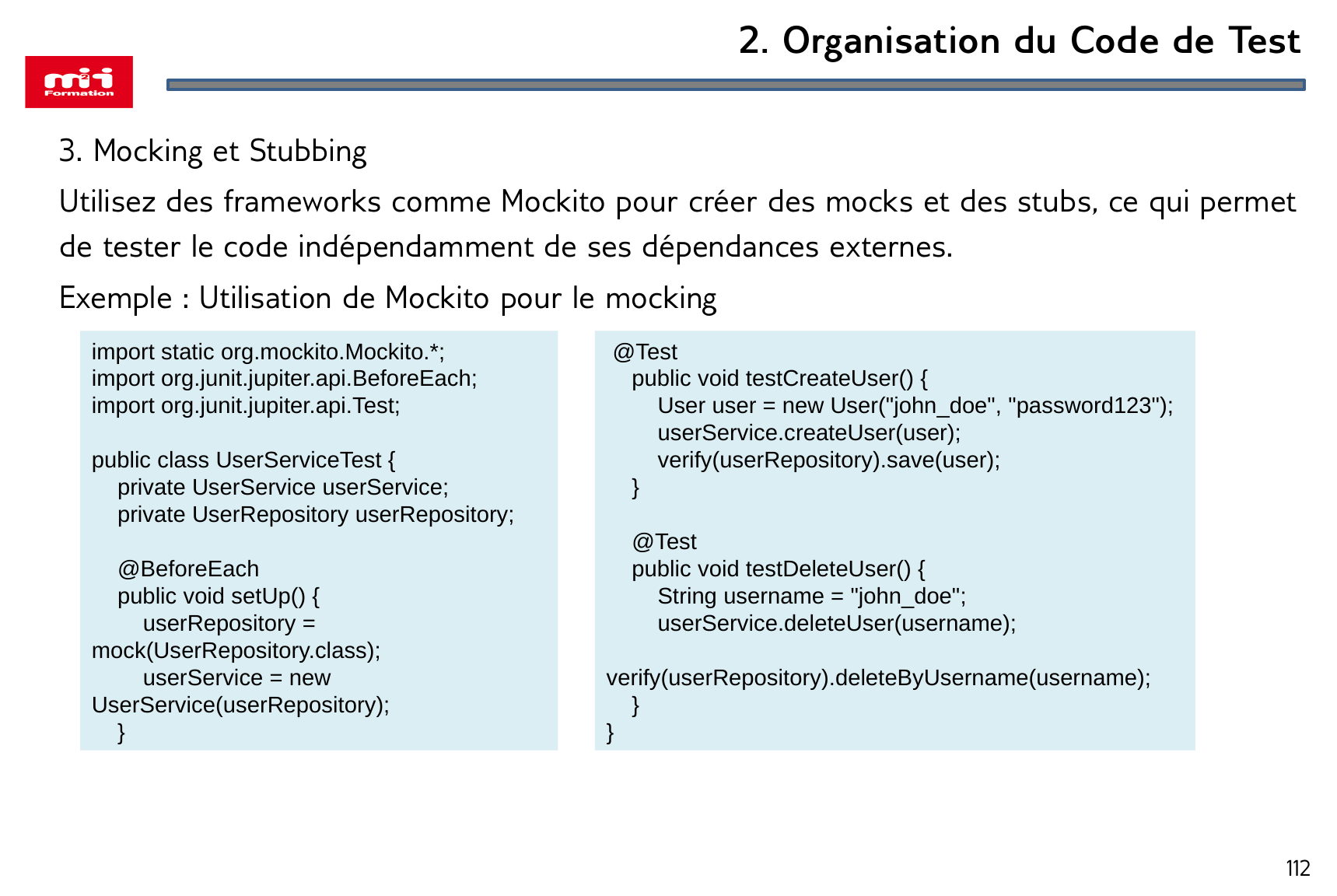

2. Organisation du Code de Test
3. Mocking et Stubbing
Utilisez des frameworks comme Mockito pour créer des mocks et des stubs, ce qui permet de tester le code indépendamment de ses dépendances externes.
Exemple : Utilisation de Mockito pour le mocking
import static org.mockito.Mockito.*;
import org.junit.jupiter.api.BeforeEach;
import org.junit.jupiter.api.Test;

public class UserServiceTest {
    private UserService userService;
    private UserRepository userRepository;

    @BeforeEach
    public void setUp() {
        userRepository = mock(UserRepository.class);
        userService = new UserService(userRepository);
    }
 @Test
    public void testCreateUser() {
        User user = new User("john_doe", "password123");
        userService.createUser(user);
        verify(userRepository).save(user);
    }

    @Test
    public void testDeleteUser() {
        String username = "john_doe";
        userService.deleteUser(username);
        verify(userRepository).deleteByUsername(username);
    }
}
112